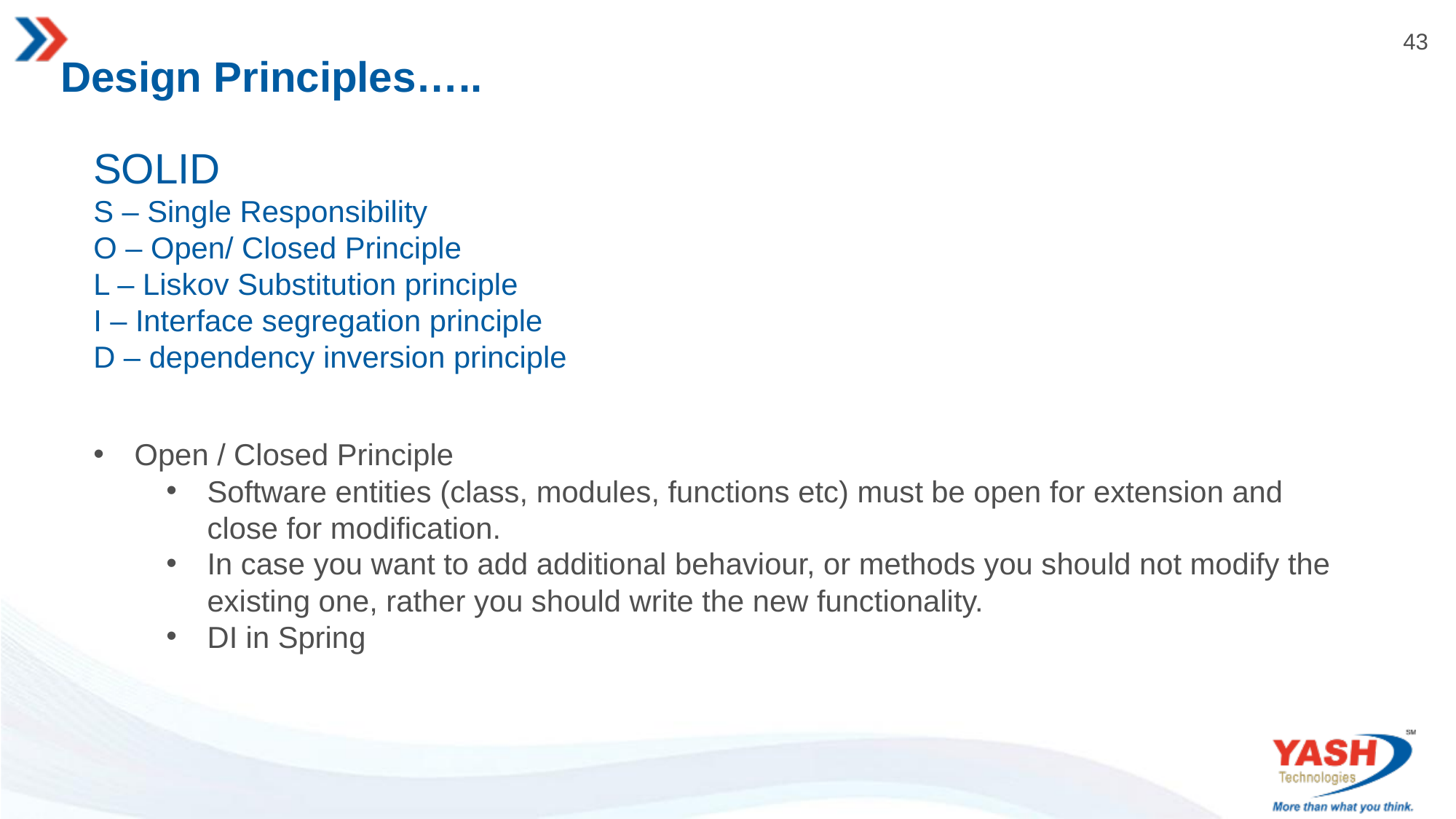

# Design Principles…..
SOLID
S – Single Responsibility
O – Open/ Closed Principle
L – Liskov Substitution principle
I – Interface segregation principle
D – dependency inversion principle
Open / Closed Principle
Software entities (class, modules, functions etc) must be open for extension and close for modification.
In case you want to add additional behaviour, or methods you should not modify the existing one, rather you should write the new functionality.
DI in Spring